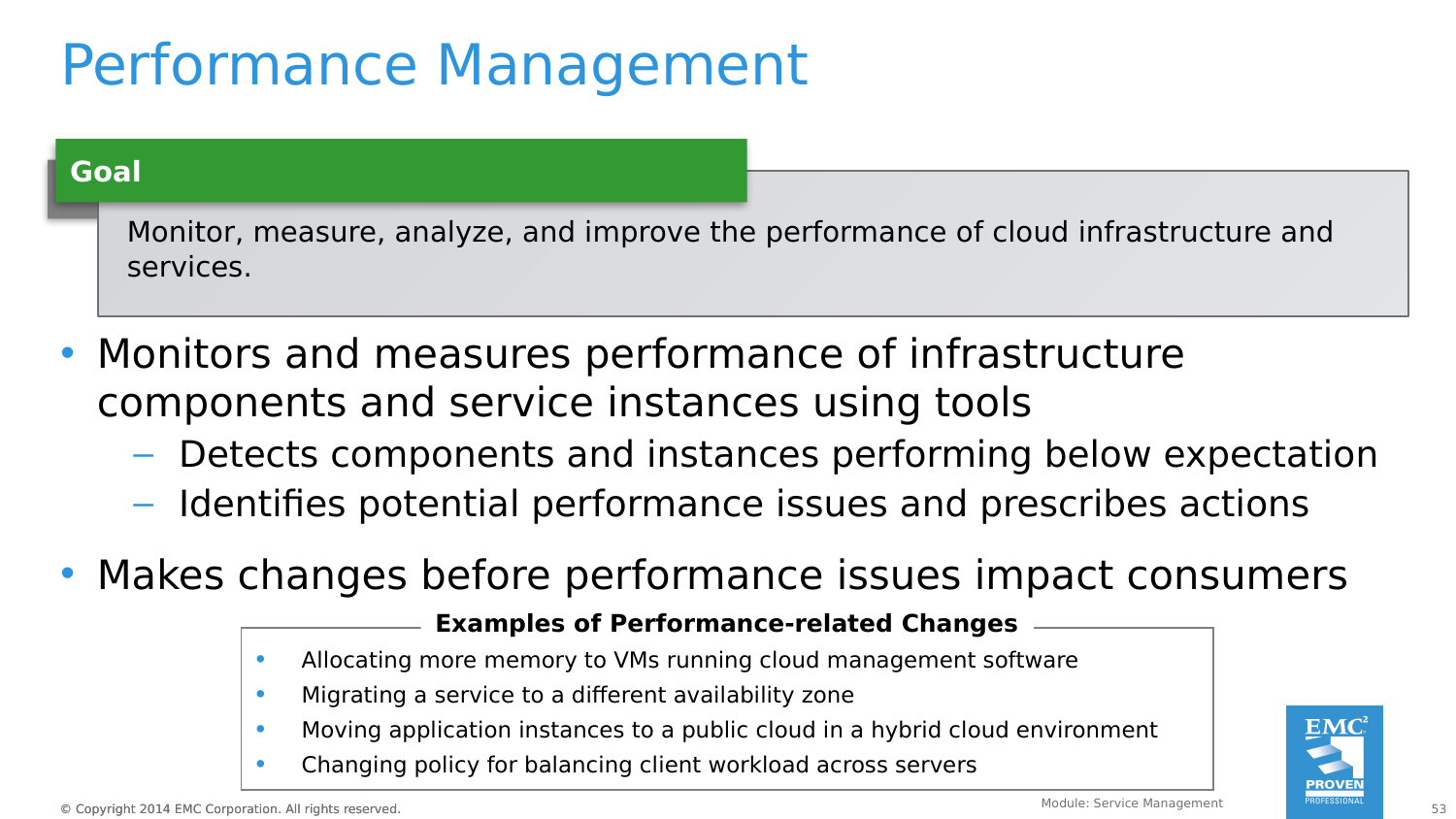

# Performance Management
Goal

Monitor, measure, analyze, and improve the performance of cloud infrastructure and services.
Monitors and measures performance of infrastructure components and service instances using tools
Detects components and instances performing below expectation
Identifies potential performance issues and prescribes actions
Makes changes before performance issues impact consumers

Examples of Performance-related Changes
Allocating more memory to VMs running cloud management software
Migrating a service to a different availability zone
Moving application instances to a public cloud in a hybrid cloud environment
Changing policy for balancing client workload across servers
Module: Service Management